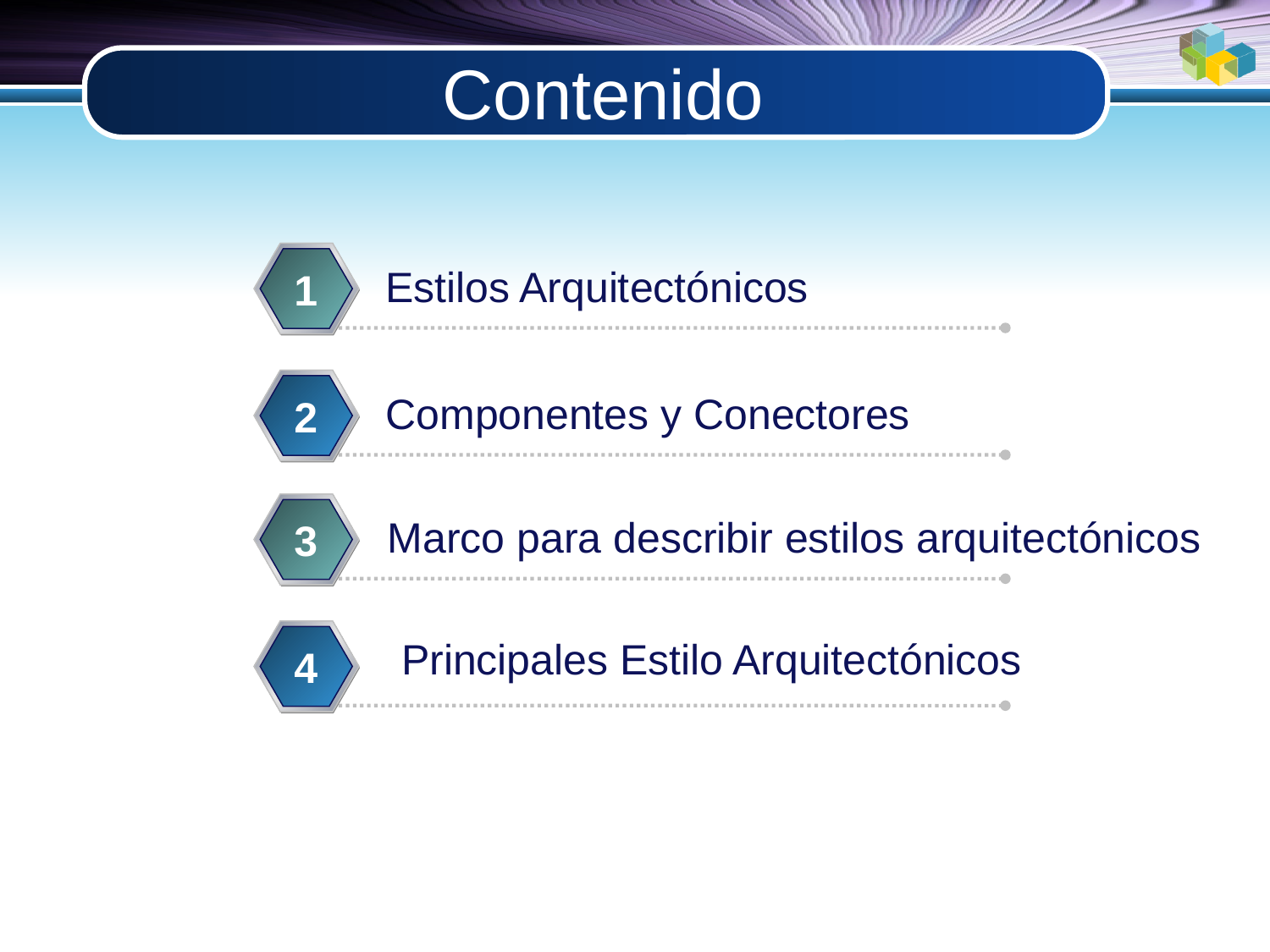

# Contenido

Estilos Arquitectónicos
1

Componentes y Conectores
2

Marco para describir estilos arquitectónicos
3

Principales Estilo Arquitectónicos
4

5